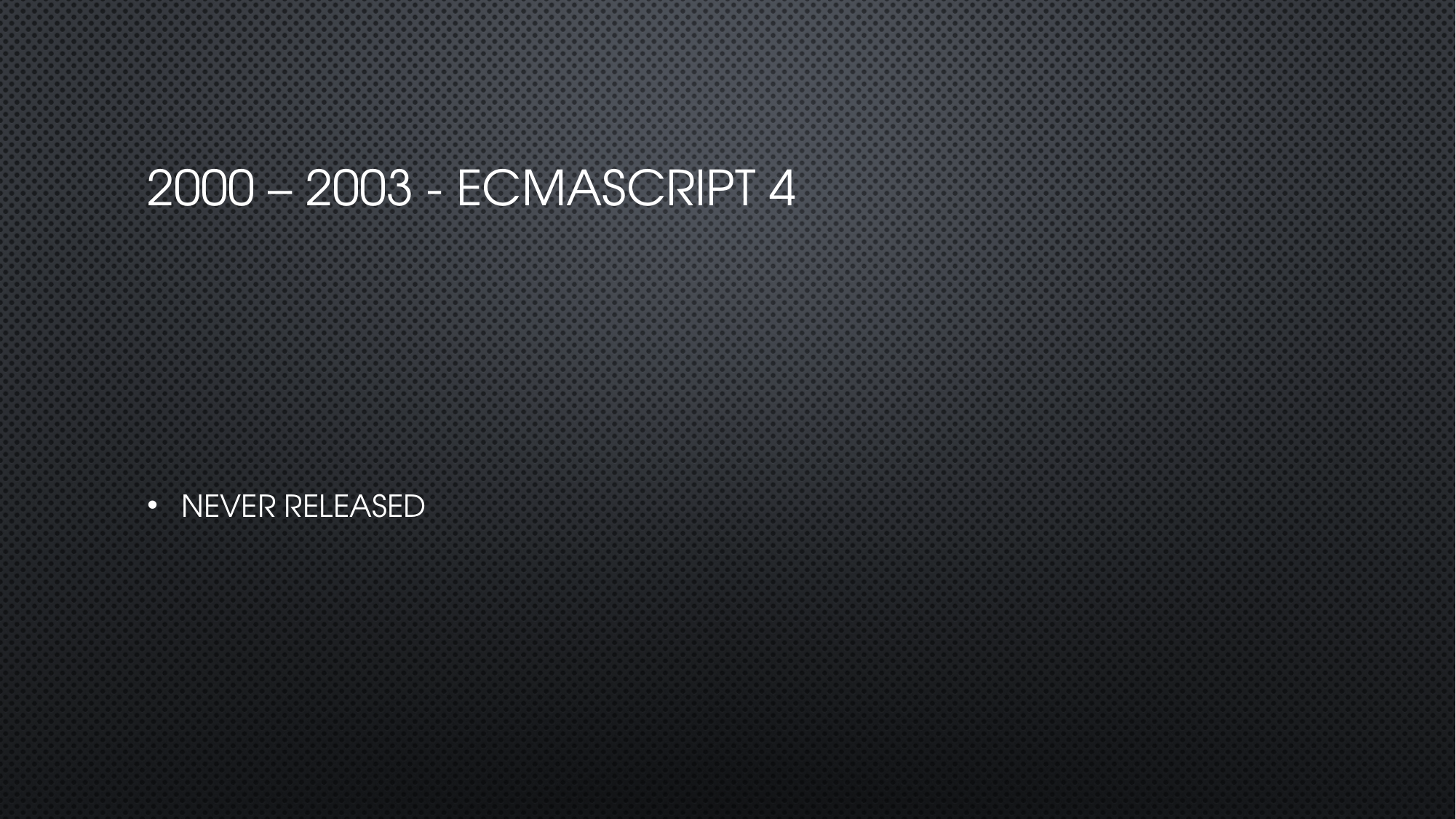

# 2000 – 2003 - ECMAScript 4
Never released